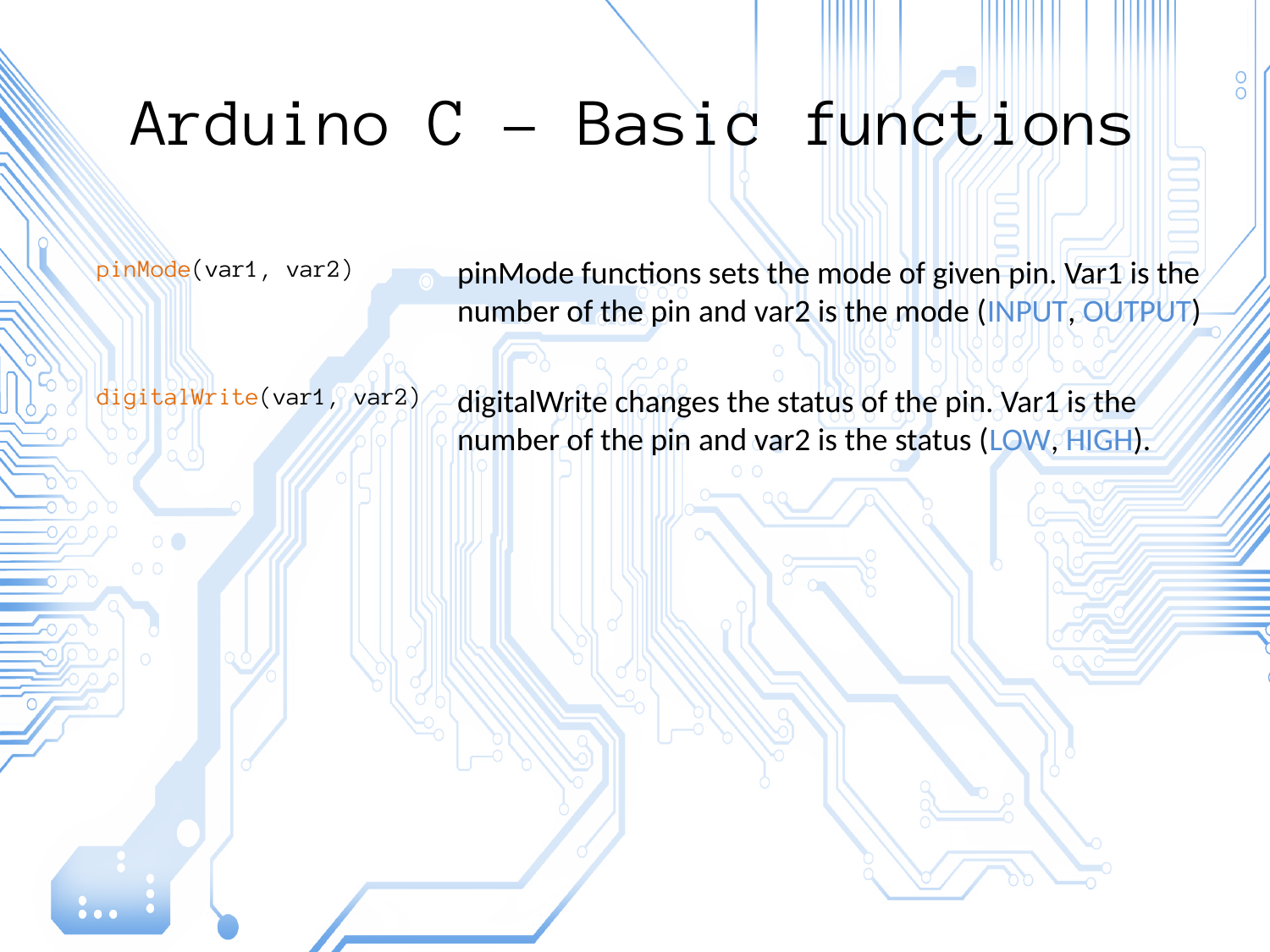

# Arduino C – Basic functions
pinMode(var1, var2)
pinMode functions sets the mode of given pin. Var1 is the number of the pin and var2 is the mode (INPUT, OUTPUT)
digitalWrite(var1, var2)
digitalWrite changes the status of the pin. Var1 is the number of the pin and var2 is the status (LOW, HIGH).